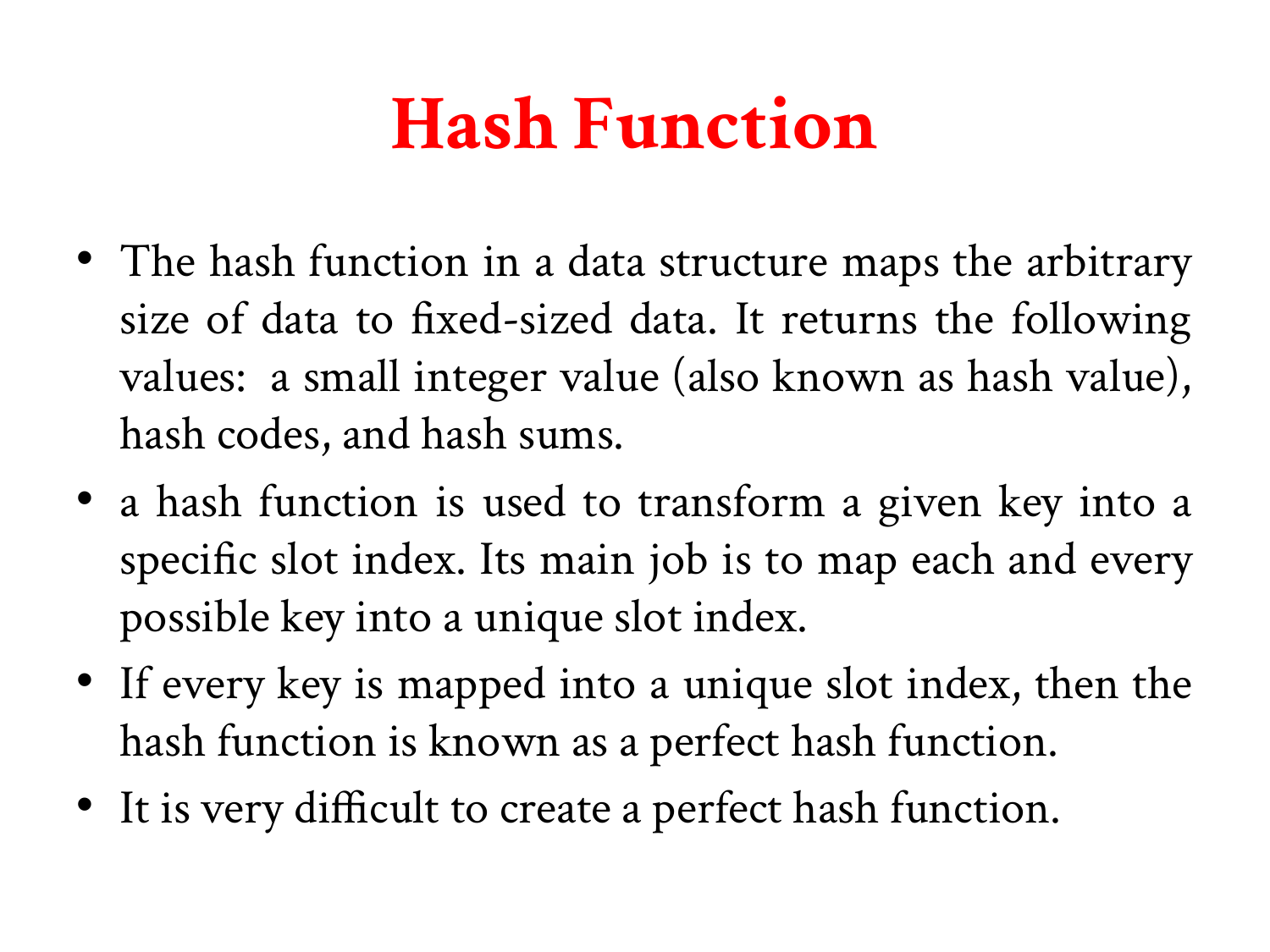

# Hash Function
The hash function in a data structure maps the arbitrary size of data to fixed-sized data. It returns the following values:  a small integer value (also known as hash value), hash codes, and hash sums.
a hash function is used to transform a given key into a specific slot index. Its main job is to map each and every possible key into a unique slot index.
If every key is mapped into a unique slot index, then the hash function is known as a perfect hash function.
It is very difficult to create a perfect hash function.